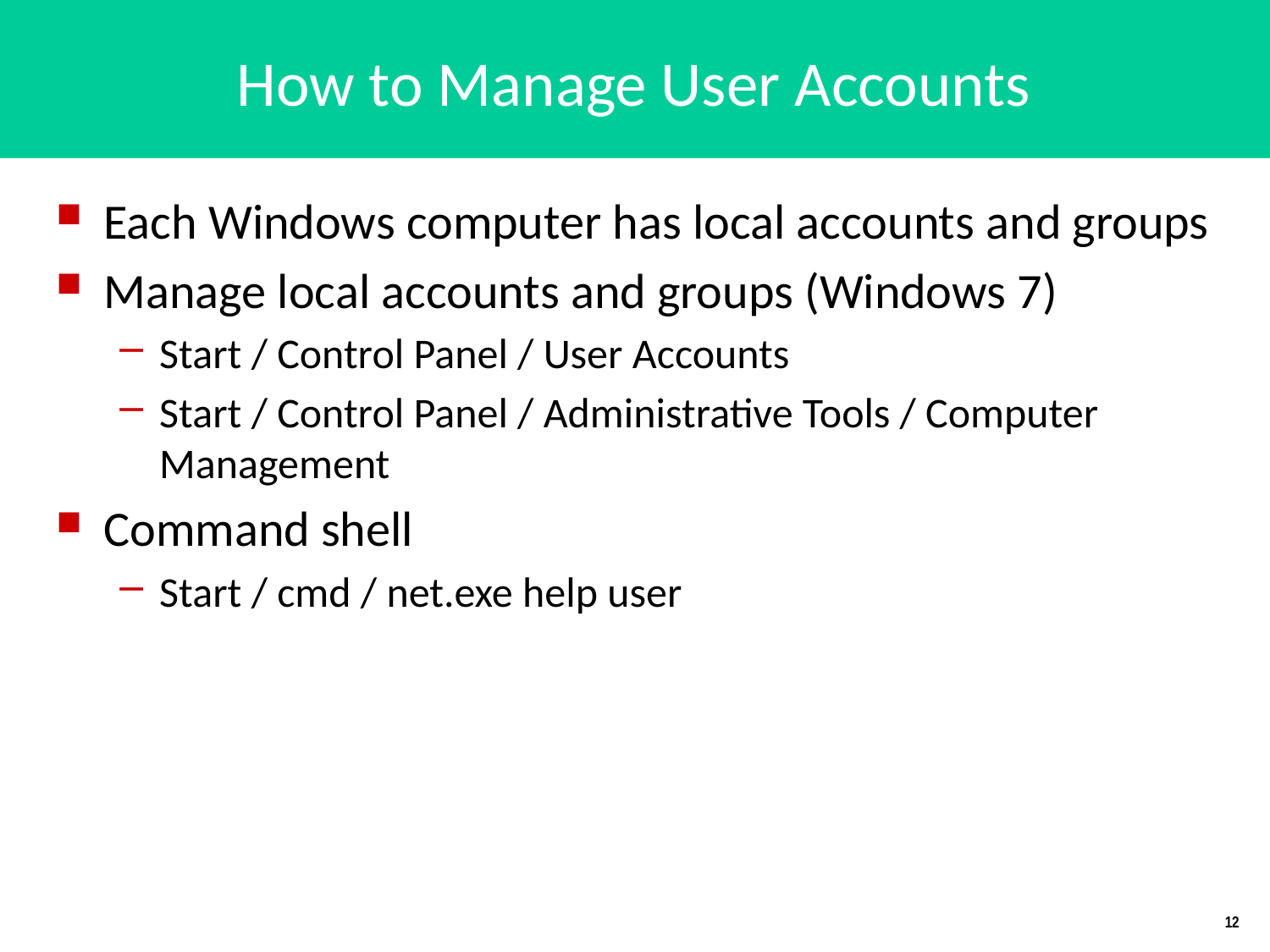

# How to Manage User Accounts
Each Windows computer has local accounts and groups
Manage local accounts and groups (Windows 7)
Start / Control Panel / User Accounts
Start / Control Panel / Administrative Tools / Computer Management
Command shell
Start / cmd / net.exe help user